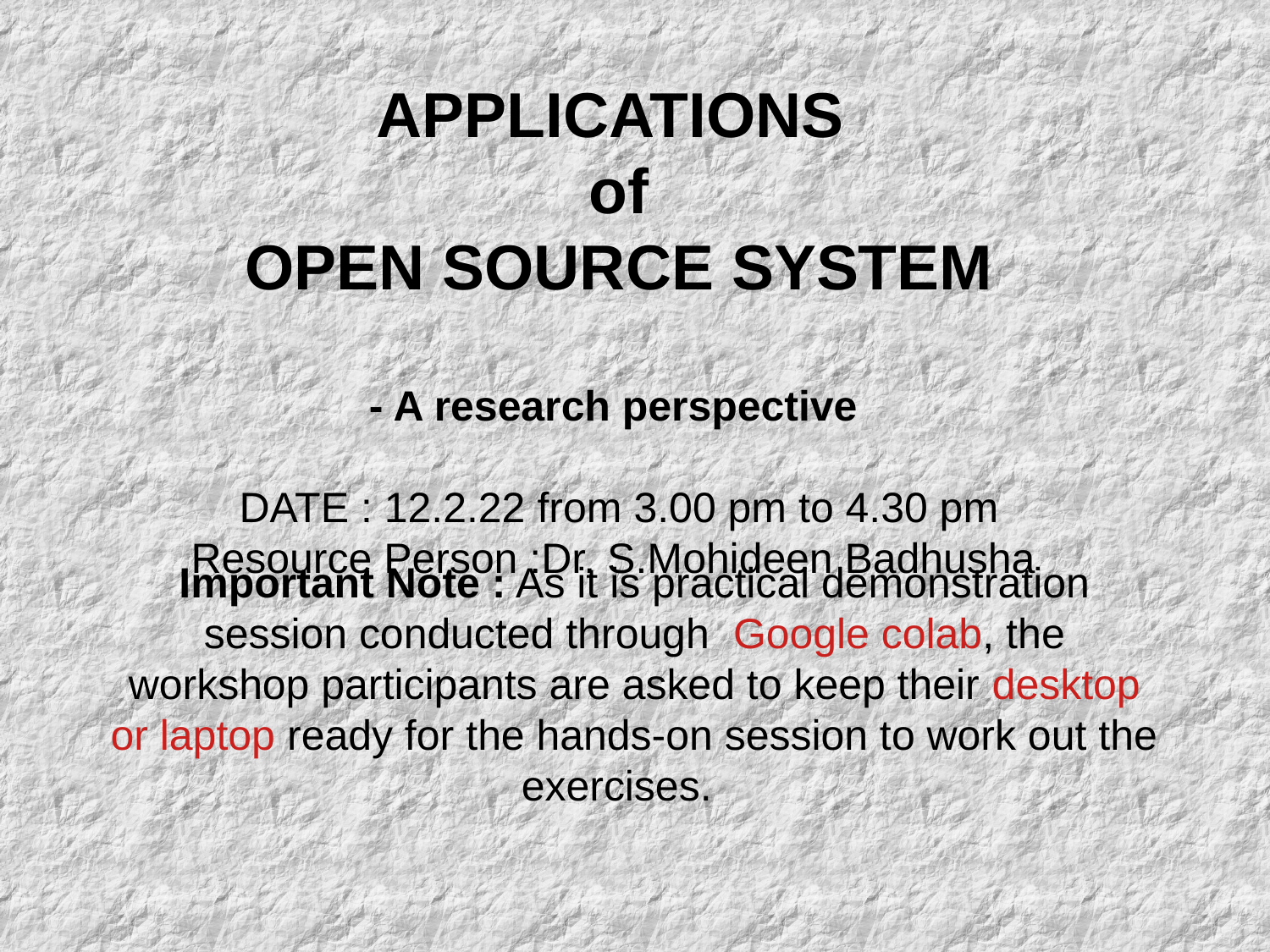

APPLICATIONS
of
OPEN SOURCE SYSTEM

- A research perspective

DATE : 12.2.22 from 3.00 pm to 4.30 pm
Resource Person :Dr. S.Mohideen Badhusha

Important Note : As it is practical demonstration session conducted through  Google colab, the workshop participants are asked to keep their desktop or laptop ready for the hands-on session to work out the exercises.